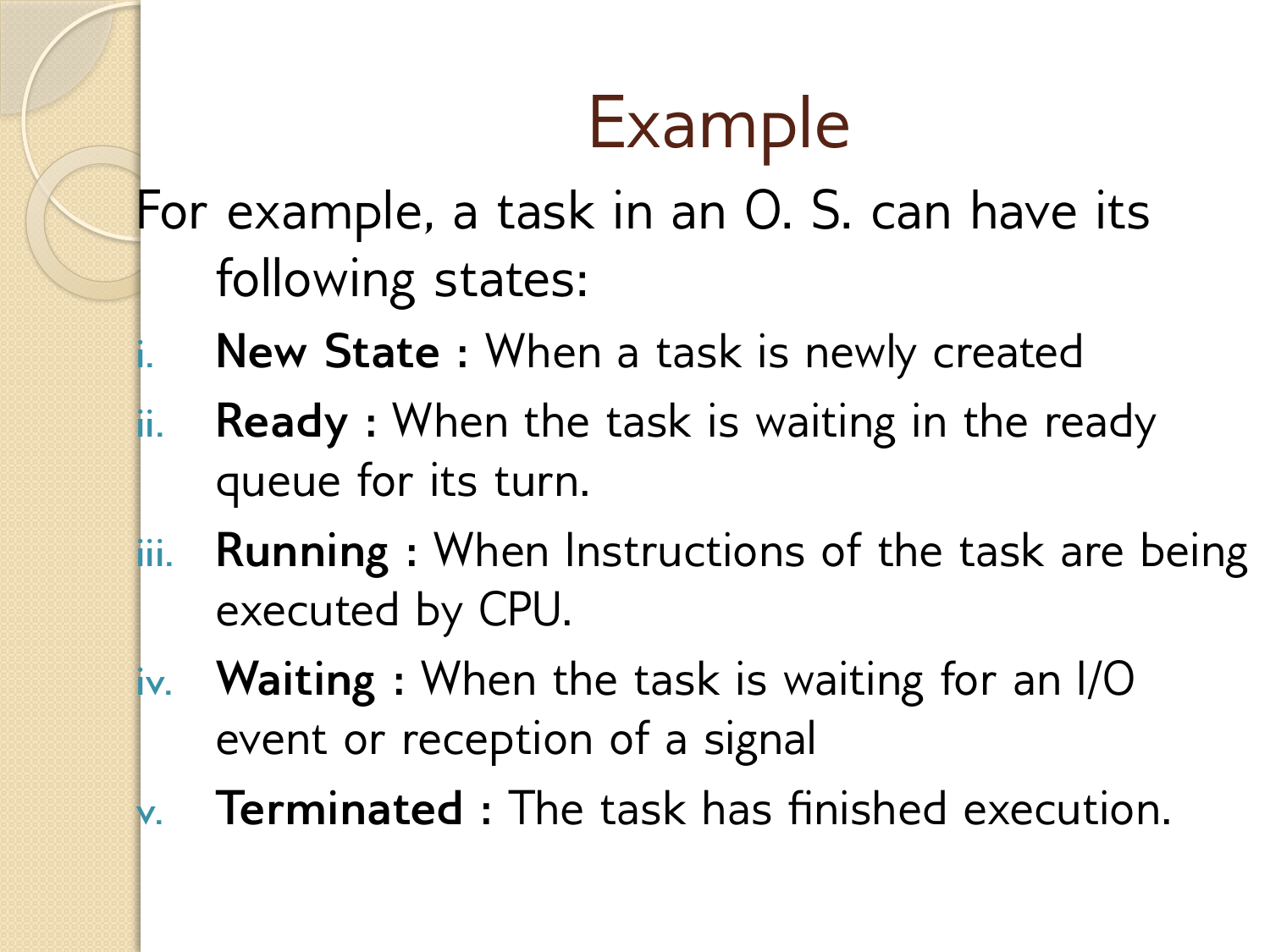

# Example
For example, a task in an O. S. can have its following states:
New State : When a task is newly created
Ready : When the task is waiting in the ready queue for its turn.
Running : When Instructions of the task are being executed by CPU.
Waiting : When the task is waiting for an I/O event or reception of a signal
Terminated : The task has finished execution.